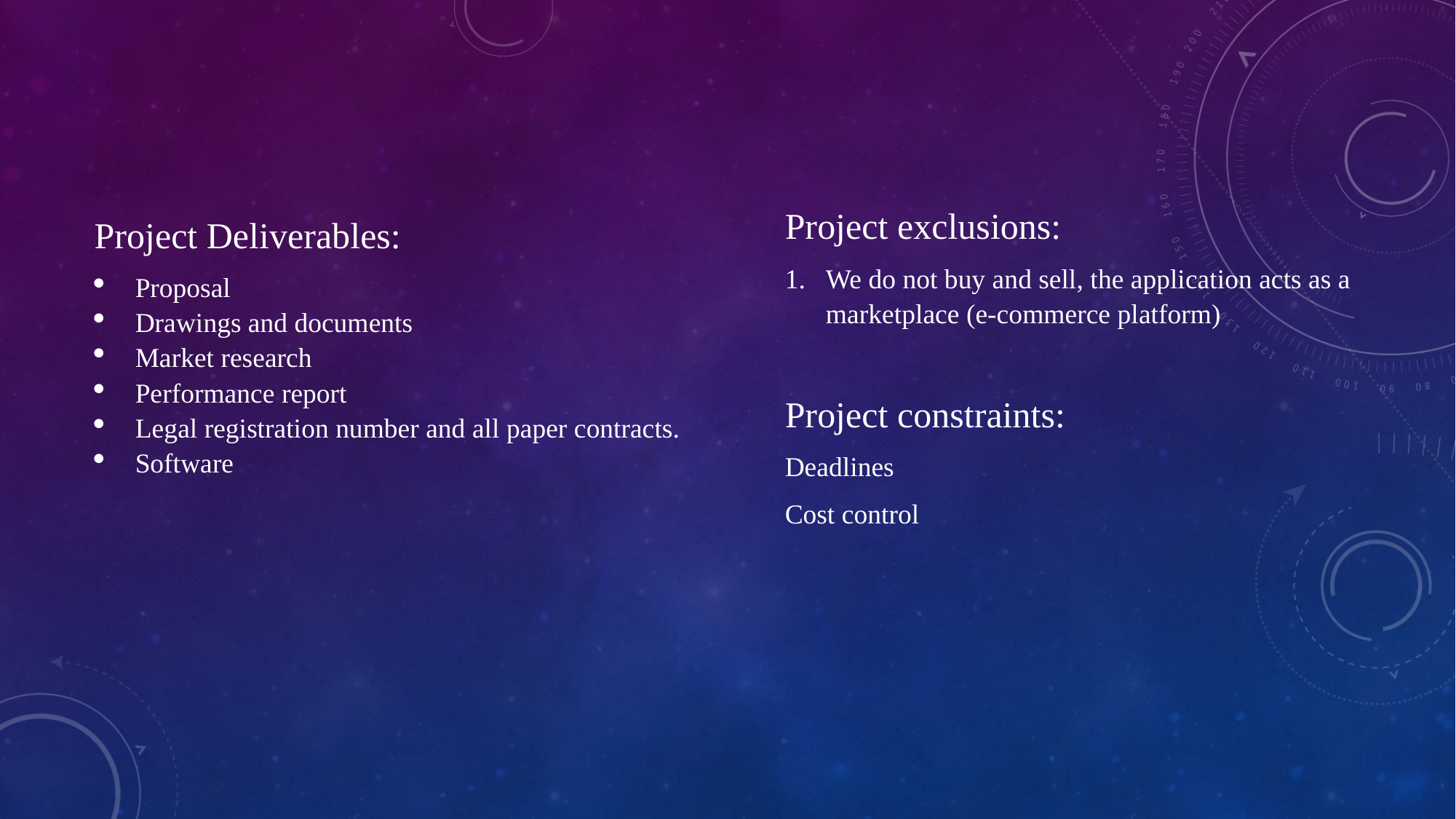

Project exclusions:
We do not buy and sell, the application acts as a marketplace (e-commerce platform)

Project constraints:
Deadlines
Cost control

Project Deliverables:
Proposal
Drawings and documents
Market research
Performance report
Legal registration number and all paper contracts.
Software